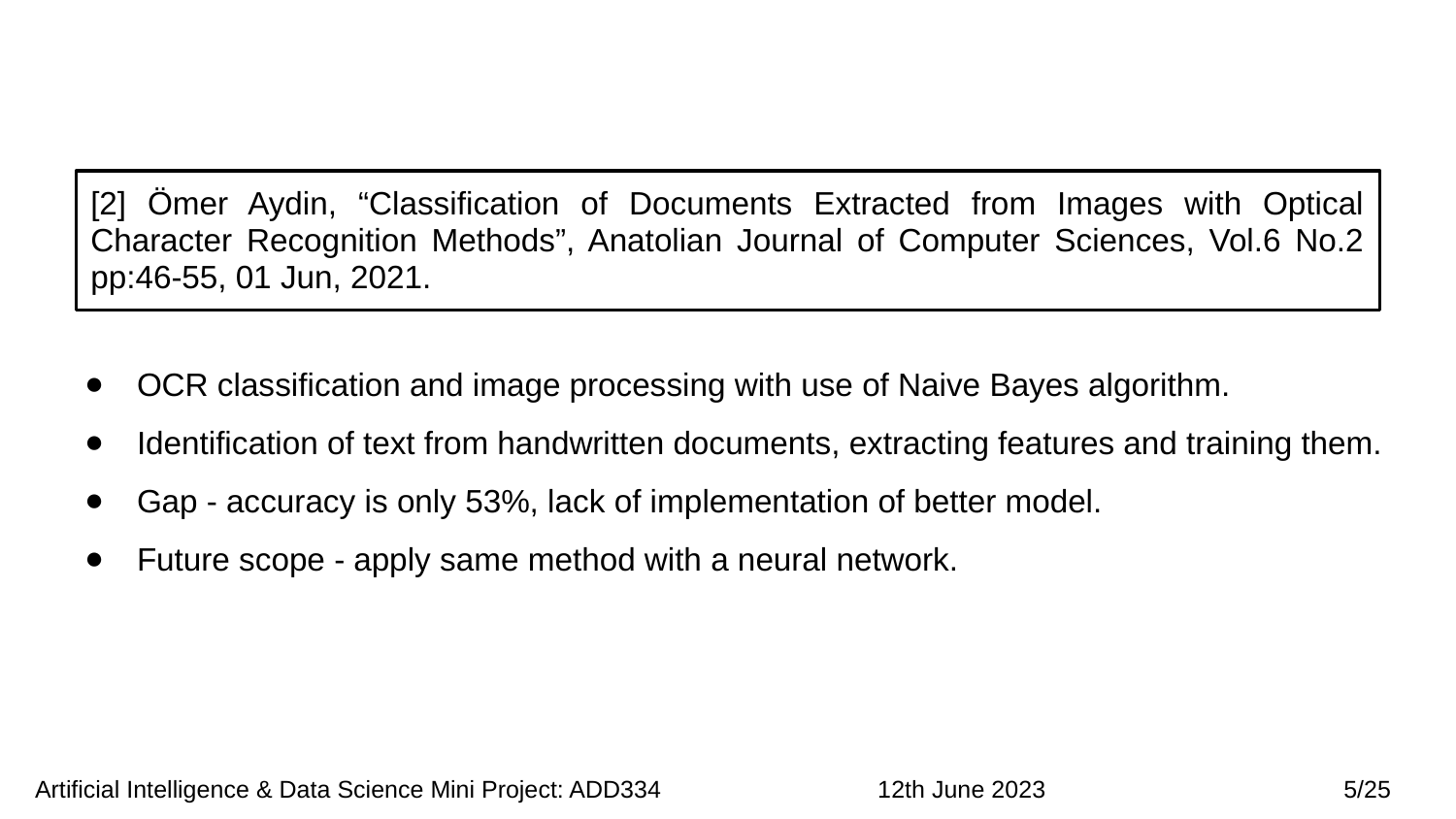

OCR classification and image processing with use of Naive Bayes algorithm.
Identification of text from handwritten documents, extracting features and training them.
Gap - accuracy is only 53%, lack of implementation of better model.
Future scope - apply same method with a neural network.

[2] Ömer Aydin, “Classification of Documents Extracted from Images with Optical Character Recognition Methods”, Anatolian Journal of Computer Sciences, Vol.6 No.2 pp:46-55, 01 Jun, 2021.
   Artificial Intelligence & Data Science Mini Project: ADD334                                12th June 2023                                            5/25